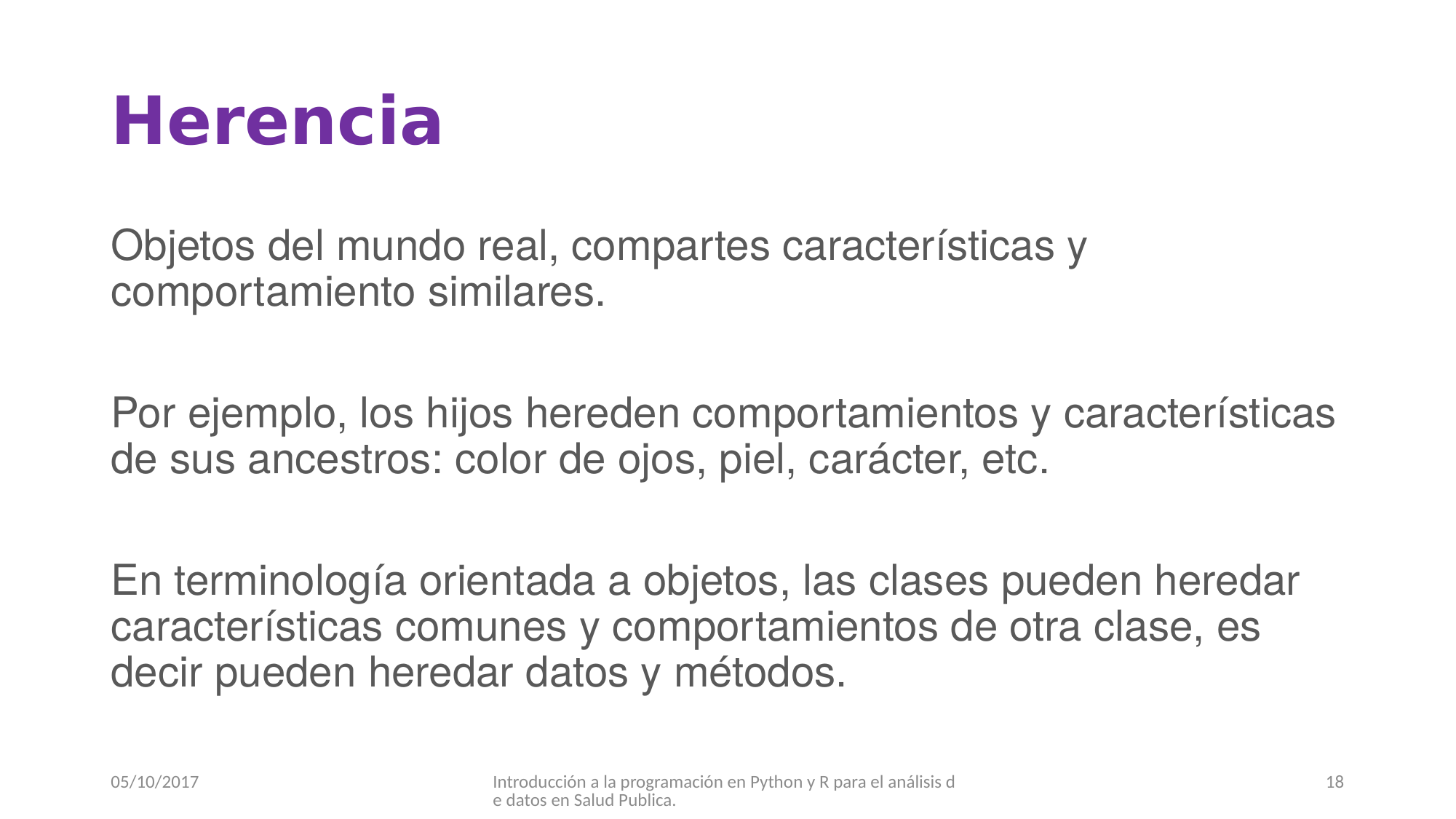

# Herencia
Objetos del mundo real, compartes características y comportamiento similares.

Por ejemplo, los hijos hereden comportamientos y características de sus ancestros: color de ojos, piel, carácter, etc.

En terminología orientada a objetos, las clases pueden heredar características comunes y comportamientos de otra clase, es decir pueden heredar datos y métodos.
05/10/2017
Introducción a la programación en Python y R para el análisis de datos en Salud Publica.
18